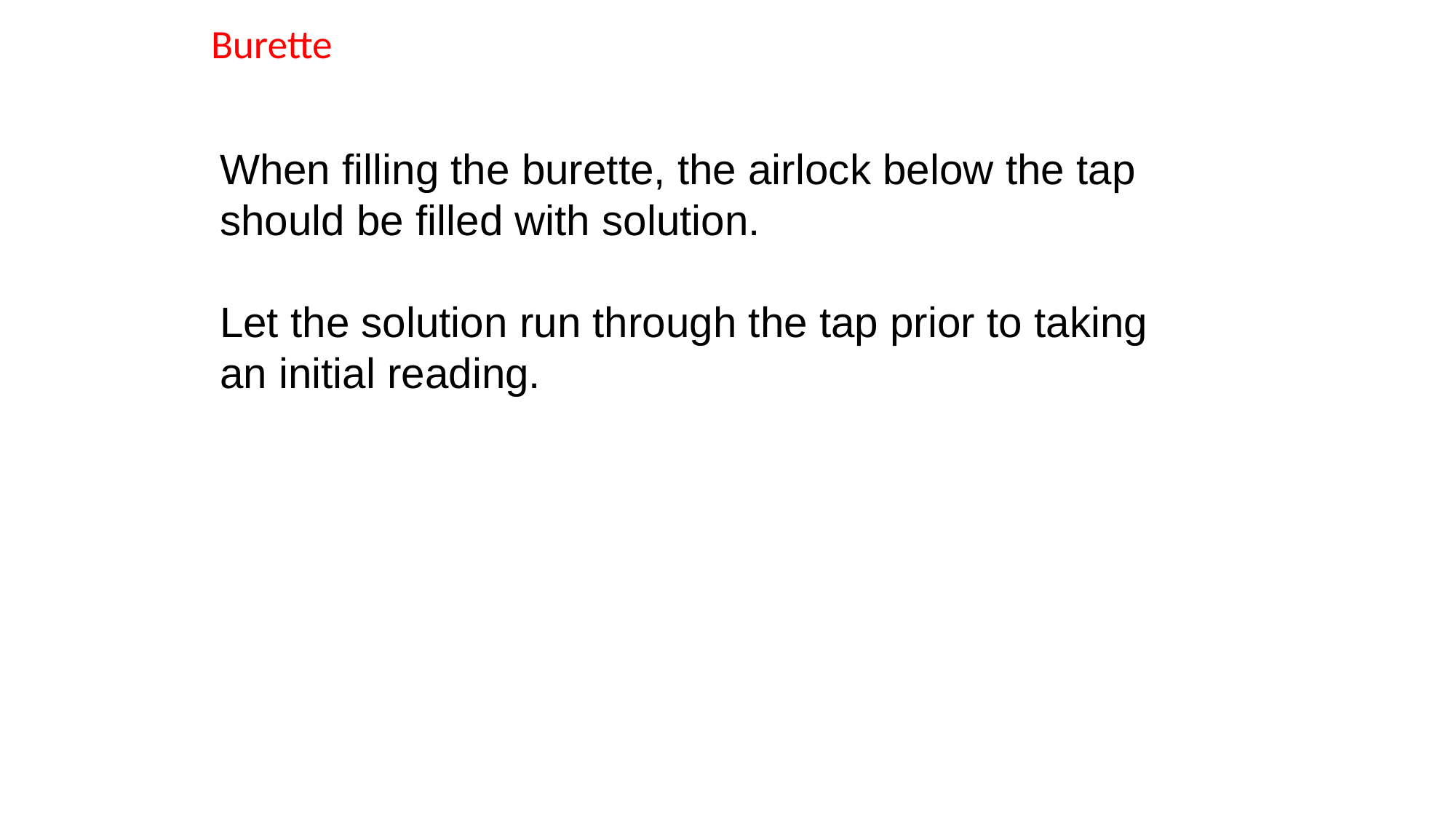

# Burette
When filling the burette, the airlock below the tap should be filled with solution.

Let the solution run through the tap prior to taking an initial reading.